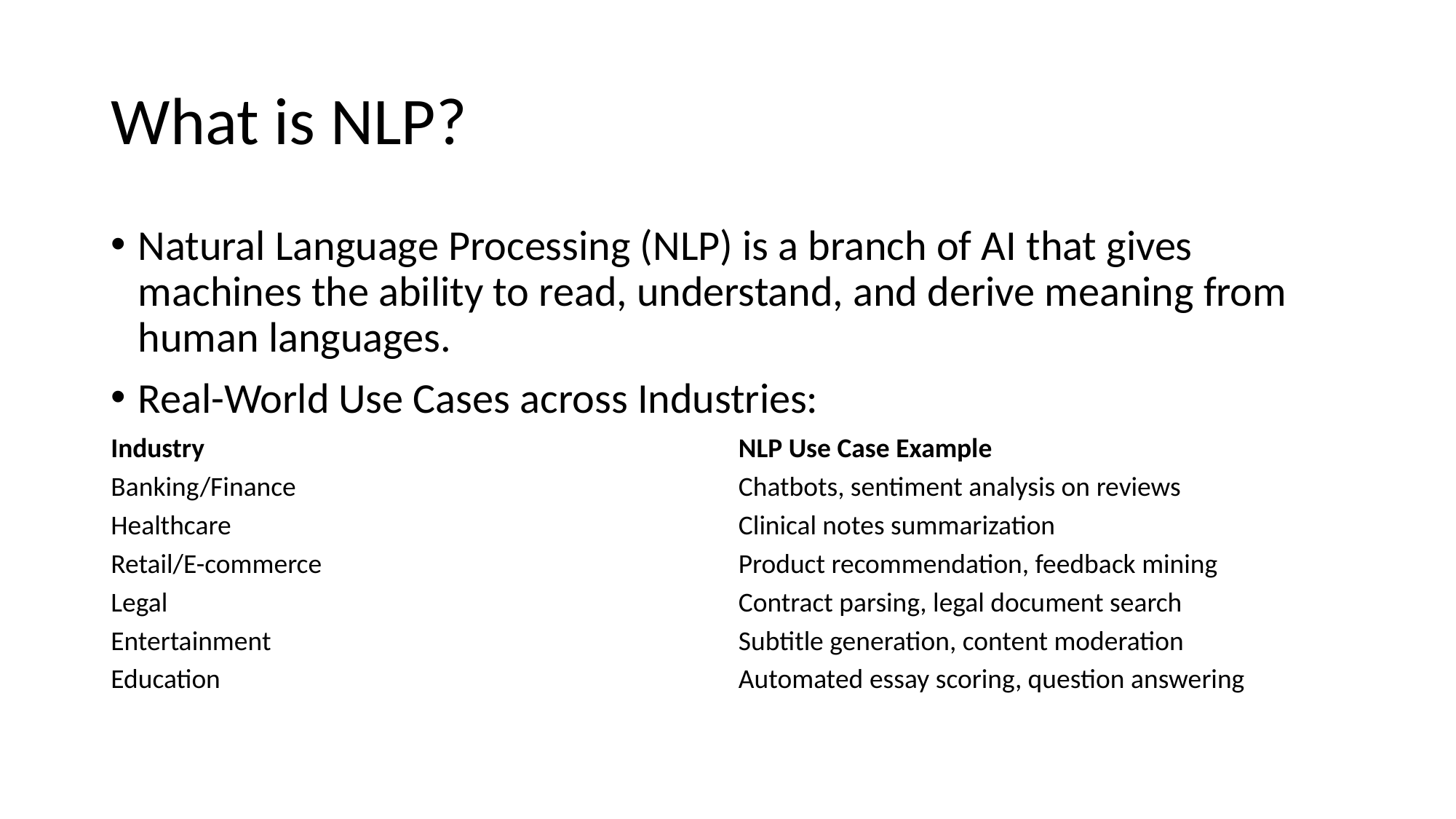

# What is NLP?
Natural Language Processing (NLP) is a branch of AI that gives machines the ability to read, understand, and derive meaning from human languages.
Real-World Use Cases across Industries:

| Industry | NLP Use Case Example |
| --- | --- |
| Banking/Finance | Chatbots, sentiment analysis on reviews |
| Healthcare | Clinical notes summarization |
| Retail/E-commerce | Product recommendation, feedback mining |
| Legal | Contract parsing, legal document search |
| Entertainment | Subtitle generation, content moderation |
| Education | Automated essay scoring, question answering |